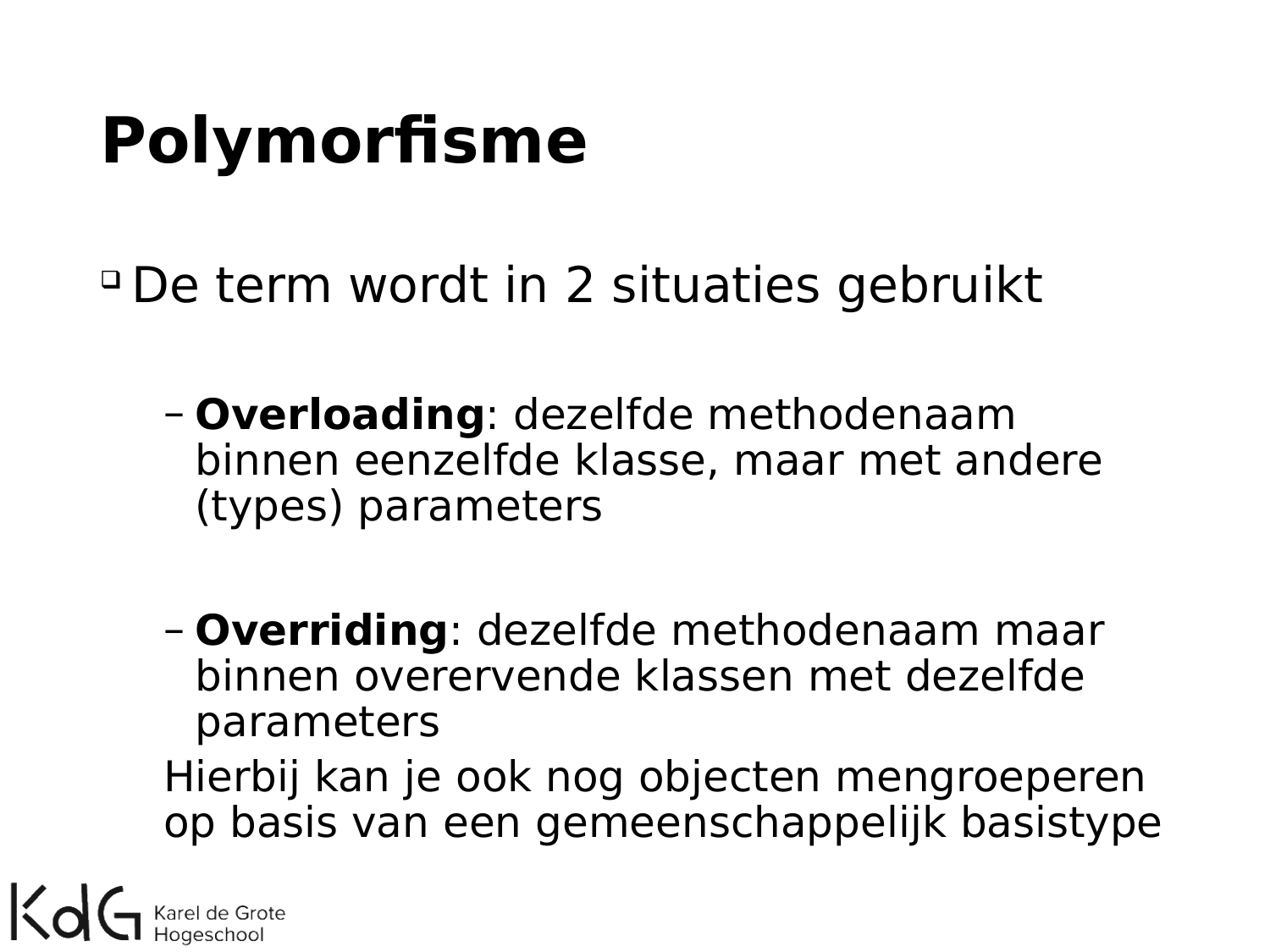

# Polymorfisme
De term wordt in 2 situaties gebruikt

Overloading: dezelfde methodenaam binnen eenzelfde klasse, maar met andere (types) parameters

Overriding: dezelfde methodenaam maar binnen overervende klassen met dezelfde parameters
Hierbij kan je ook nog objecten mengroeperen op basis van een gemeenschappelijk basistype